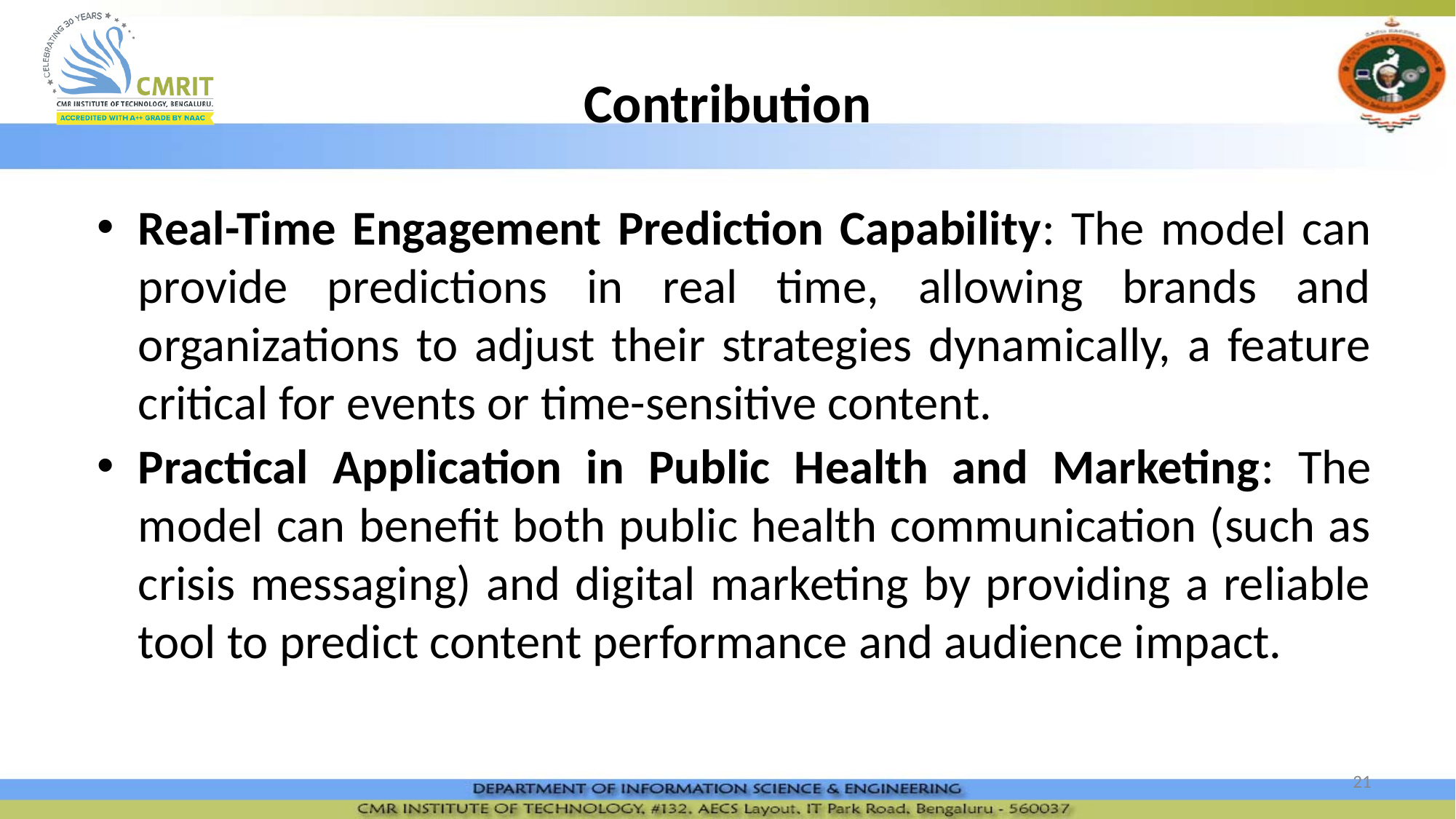

# Contribution
Real-Time Engagement Prediction Capability: The model can provide predictions in real time, allowing brands and organizations to adjust their strategies dynamically, a feature critical for events or time-sensitive content.
Practical Application in Public Health and Marketing: The model can benefit both public health communication (such as crisis messaging) and digital marketing by providing a reliable tool to predict content performance and audience impact.
21